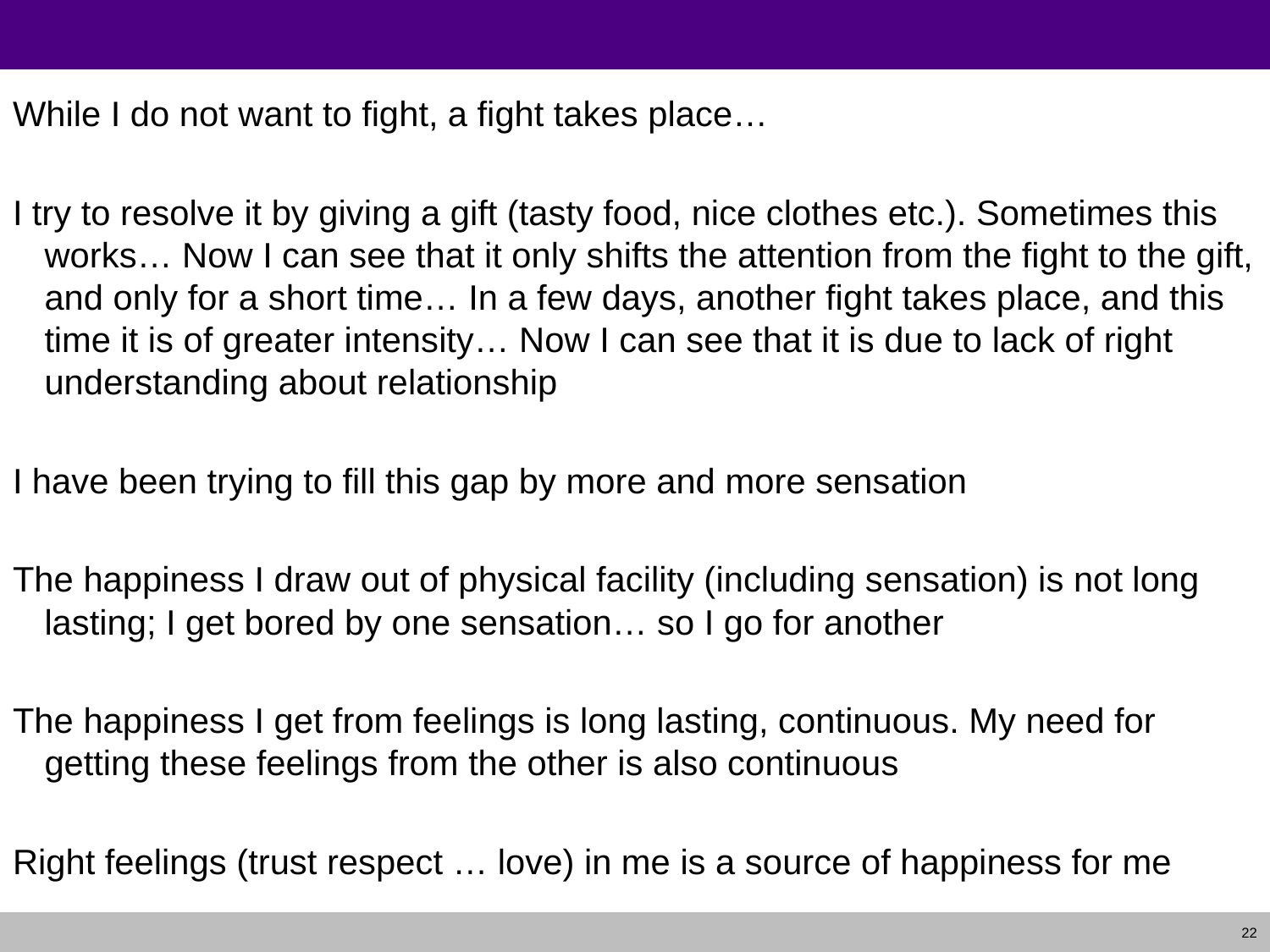

#
While I do not want to fight, a fight takes place…

I try to resolve it by giving a gift (tasty food, nice clothes etc.). Sometimes this works… Now I can see that it only shifts the attention from the fight to the gift, and only for a short time… In a few days, another fight takes place, and this time it is of greater intensity… Now I can see that it is due to lack of right understanding about relationship

I have been trying to fill this gap by more and more sensation

The happiness I draw out of physical facility (including sensation) is not long lasting; I get bored by one sensation… so I go for another

The happiness I get from feelings is long lasting, continuous. My need for getting these feelings from the other is also continuous

Right feelings (trust respect … love) in me is a source of happiness for me